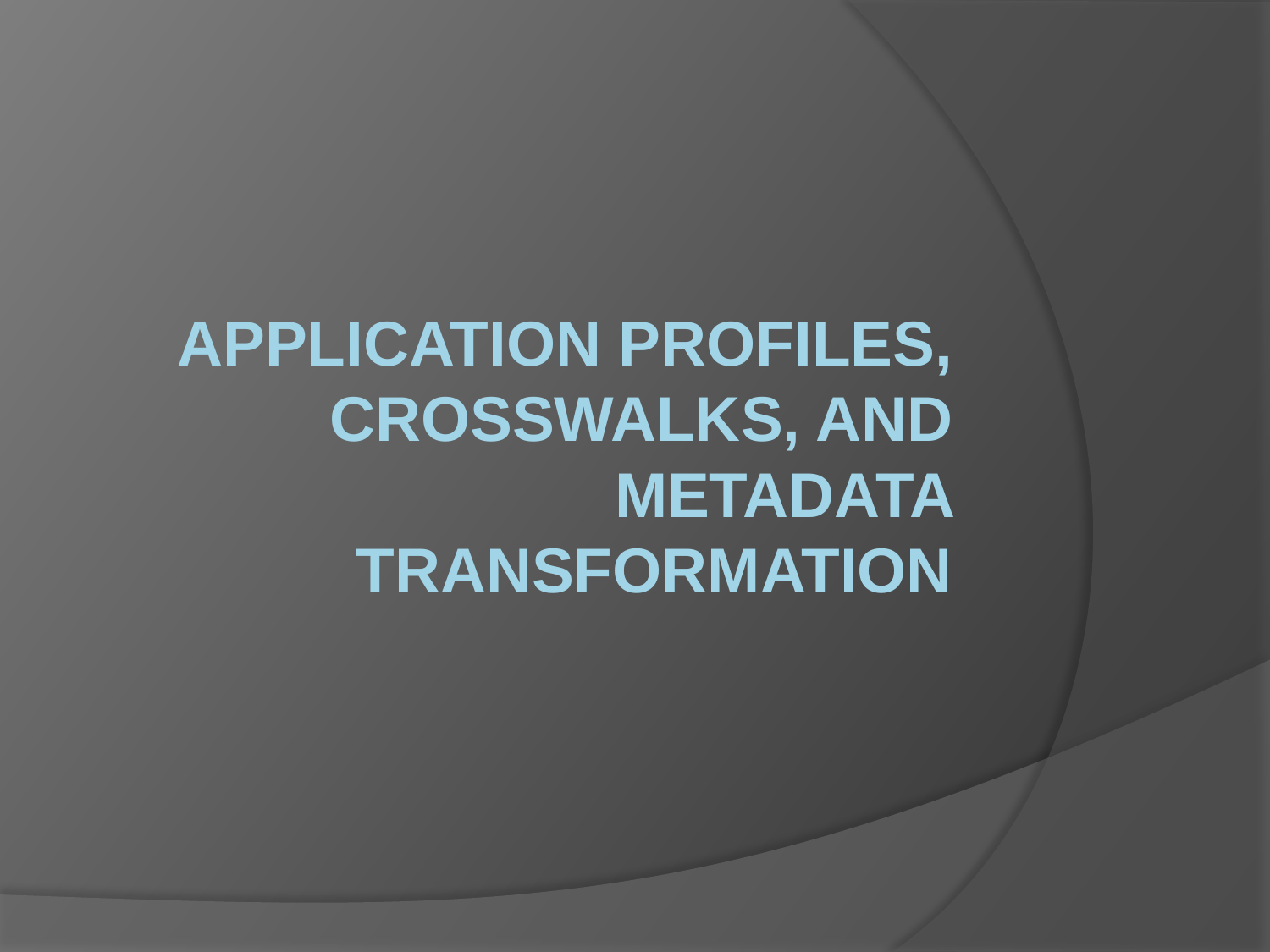

# Application Profiles, Crosswalks, and Metadata Transformation